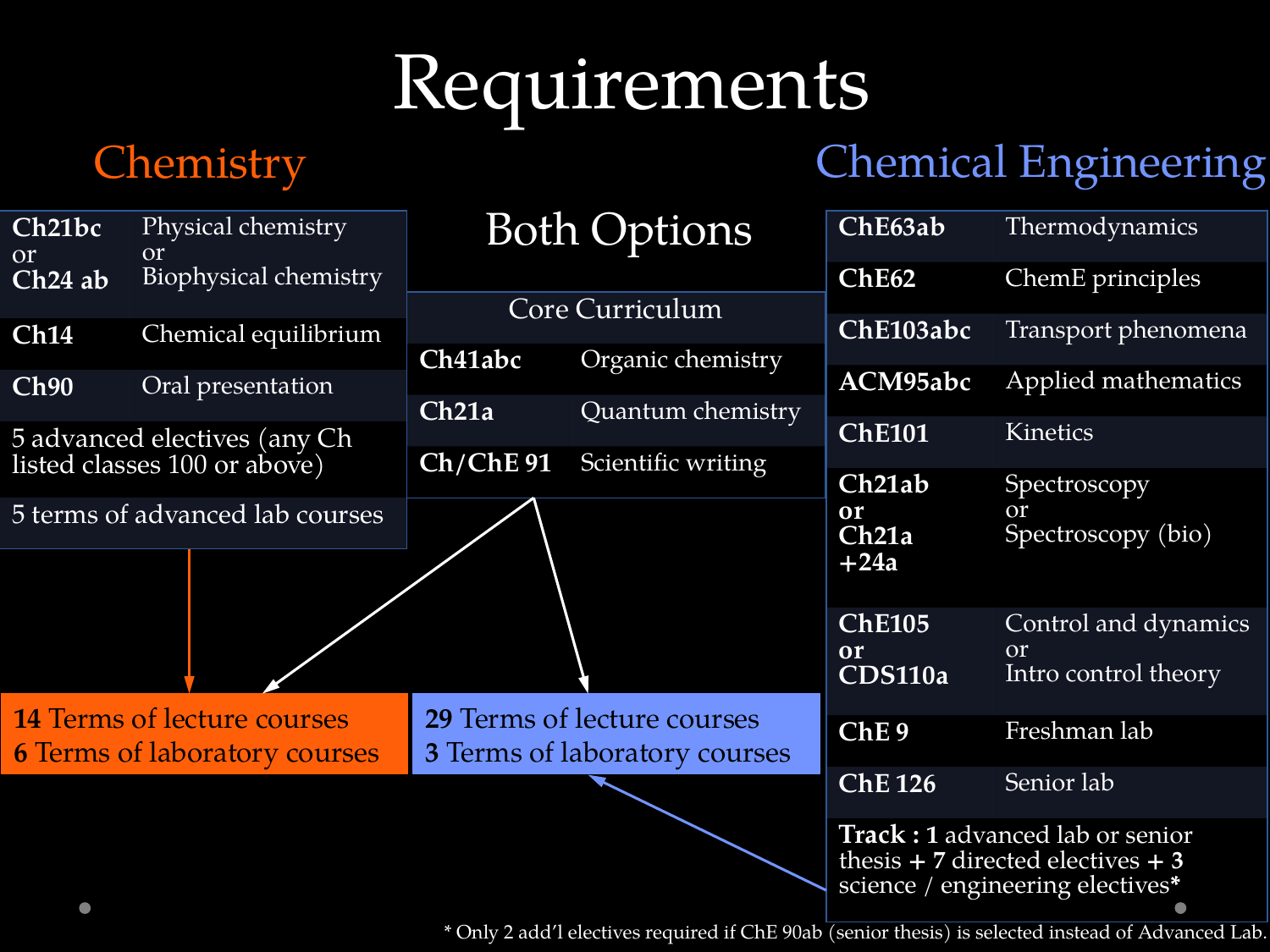

Requirements
Chemical Engineering
Chemistry
Both Options
| ChE63ab | Thermodynamics |
| --- | --- |
| ChE62 | ChemE principles |
| ChE103abc | Transport phenomena |
| ACM95abc | Applied mathematics |
| ChE101 | Kinetics |
| Ch21ab or Ch21a +24a | Spectroscopy or Spectroscopy (bio) |
| ChE105 or CDS110a | Control and dynamics or Intro control theory |
| ChE 9 | Freshman lab |
| ChE 126 | Senior lab |
| Track : 1 advanced lab or senior thesis + 7 directed electives + 3 science / engineering electives\* |  |
| Ch21bc or Ch24 ab | Physical chemistry or Biophysical chemistry |
| --- | --- |
| Ch14 | Chemical equilibrium |
| Ch90 | Oral presentation |
| 5 advanced electives (any Ch listed classes 100 or above) |  |
| 5 terms of advanced lab courses |  |
| Core Curriculum |  |
| --- | --- |
| Ch41abc | Organic chemistry |
| Ch21a | Quantum chemistry |
| Ch/ChE 91 | Scientific writing |
14 Terms of lecture courses
6 Terms of laboratory courses
29 Terms of lecture courses
3 Terms of laboratory courses
* Only 2 add’l electives required if ChE 90ab (senior thesis) is selected instead of Advanced Lab.